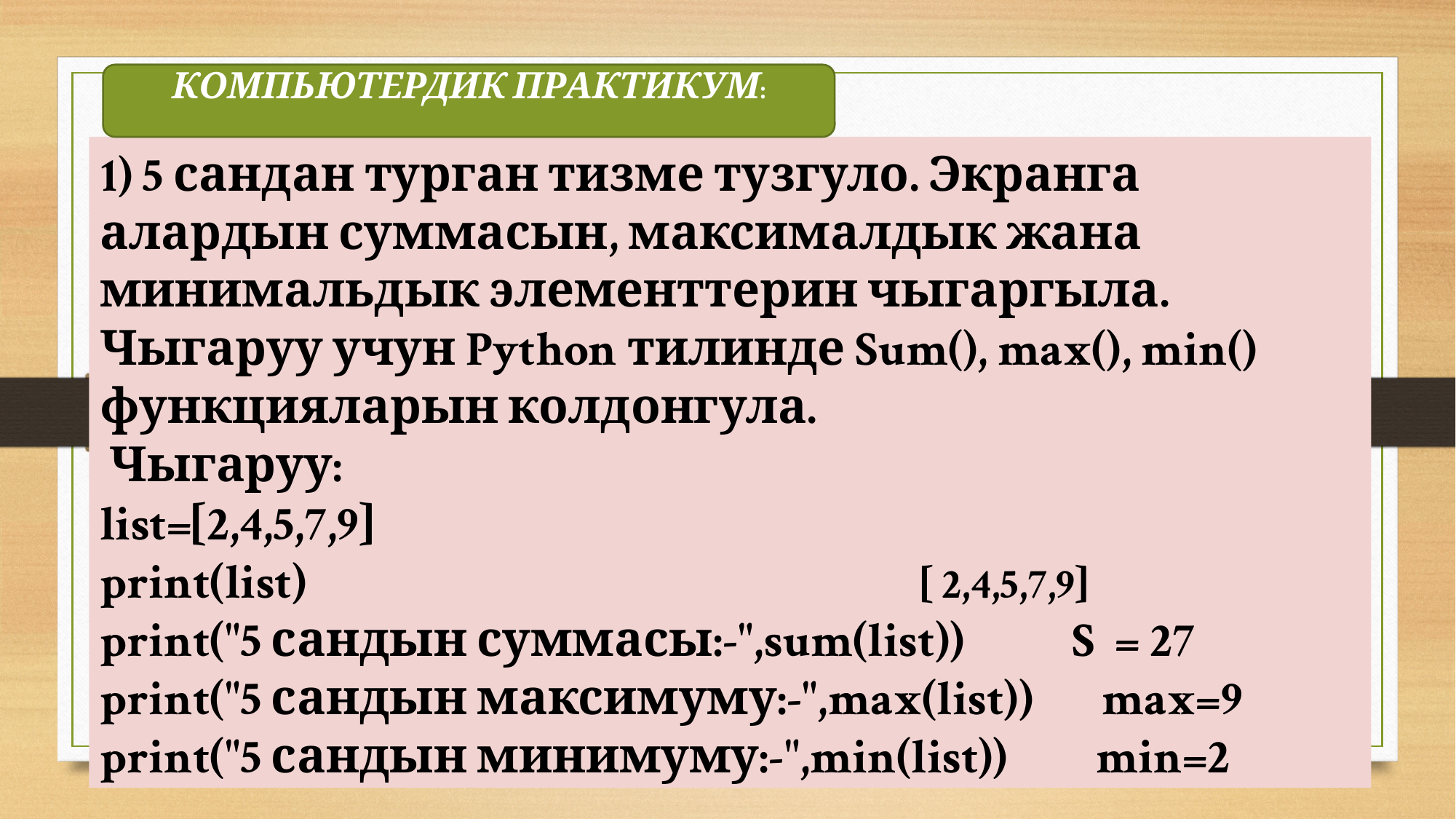

КОМПЬЮТЕРДИК ПРАКТИКУМ:

1) 5 сандан турган тизме тузгуло. Экранга алардын суммасын, максималдык жана минимальдык элементтерин чыгаргыла. Чыгаруу учун Python тилинде Sum(), max(), min() функцияларын колдонгула.
 Чыгаруу:
list=[2,4,5,7,9]
print(list)	                          	                            [ 2,4,5,7,9]
print("5 сандын суммасы:-",sum(list))           S  = 27
print("5 сандын максимуму:-",max(list))       max=9
print("5 сандын минимуму:-",min(list))         min=2